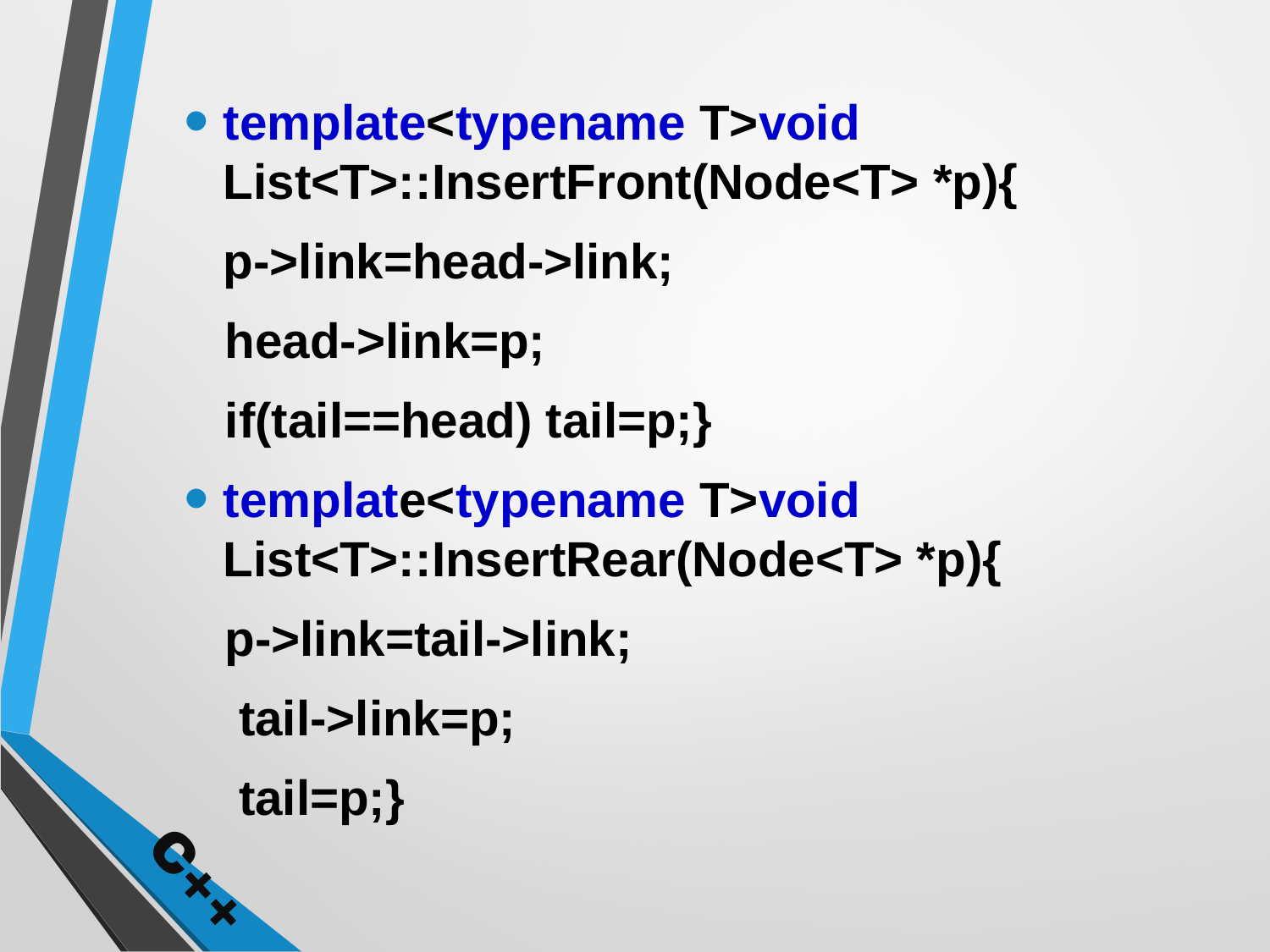

template<typename T>void List<T>::InsertFront(Node<T> *p){
	p->link=head->link;
   head->link=p;
   if(tail==head) tail=p;}
template<typename T>void List<T>::InsertRear(Node<T> *p){
   p->link=tail->link;
    tail->link=p;
    tail=p;}